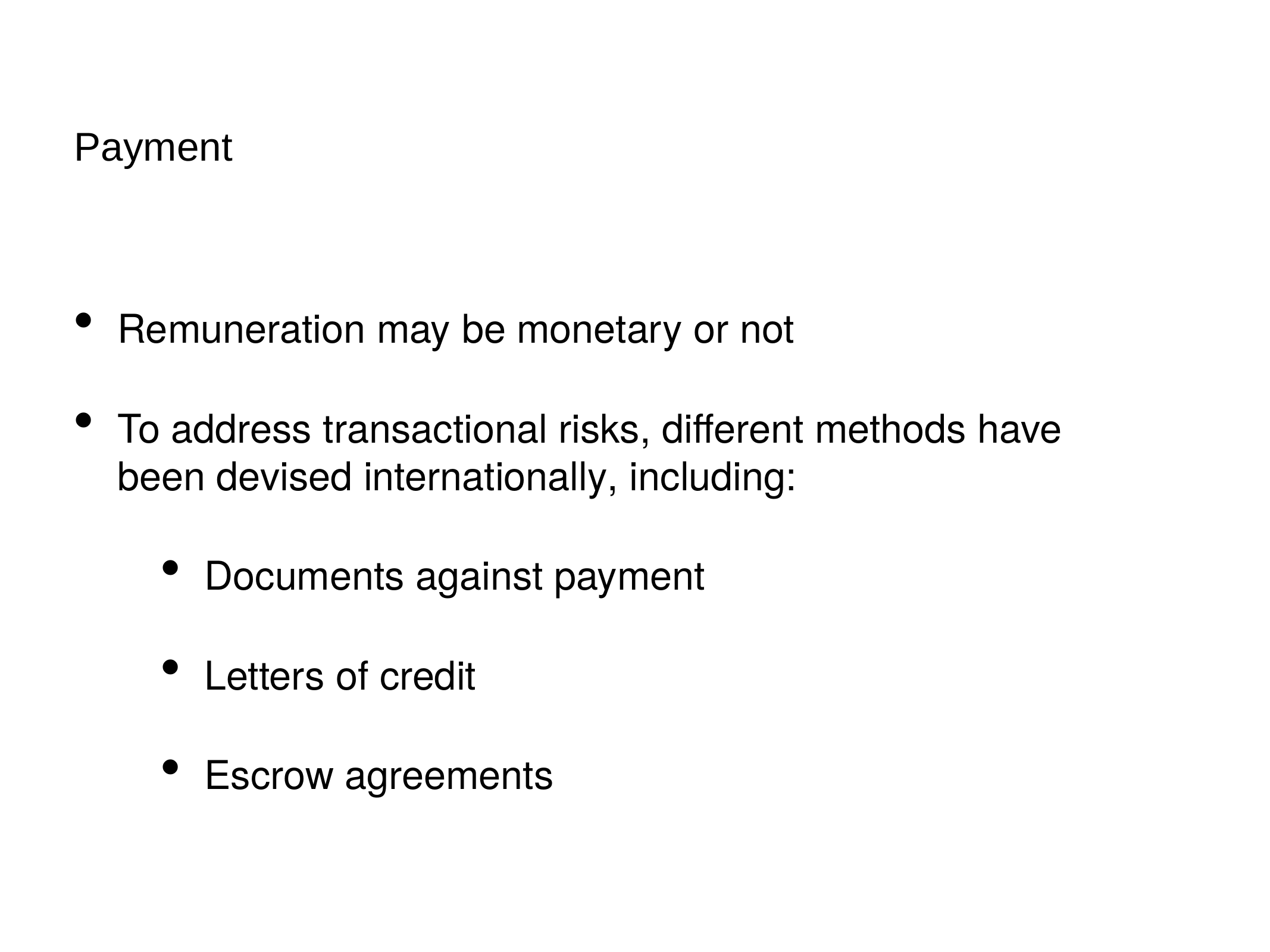

# Payment
Remuneration may be monetary or not
To address transactional risks, different methods have been devised internationally, including:
Documents against payment
Letters of credit
Escrow agreements